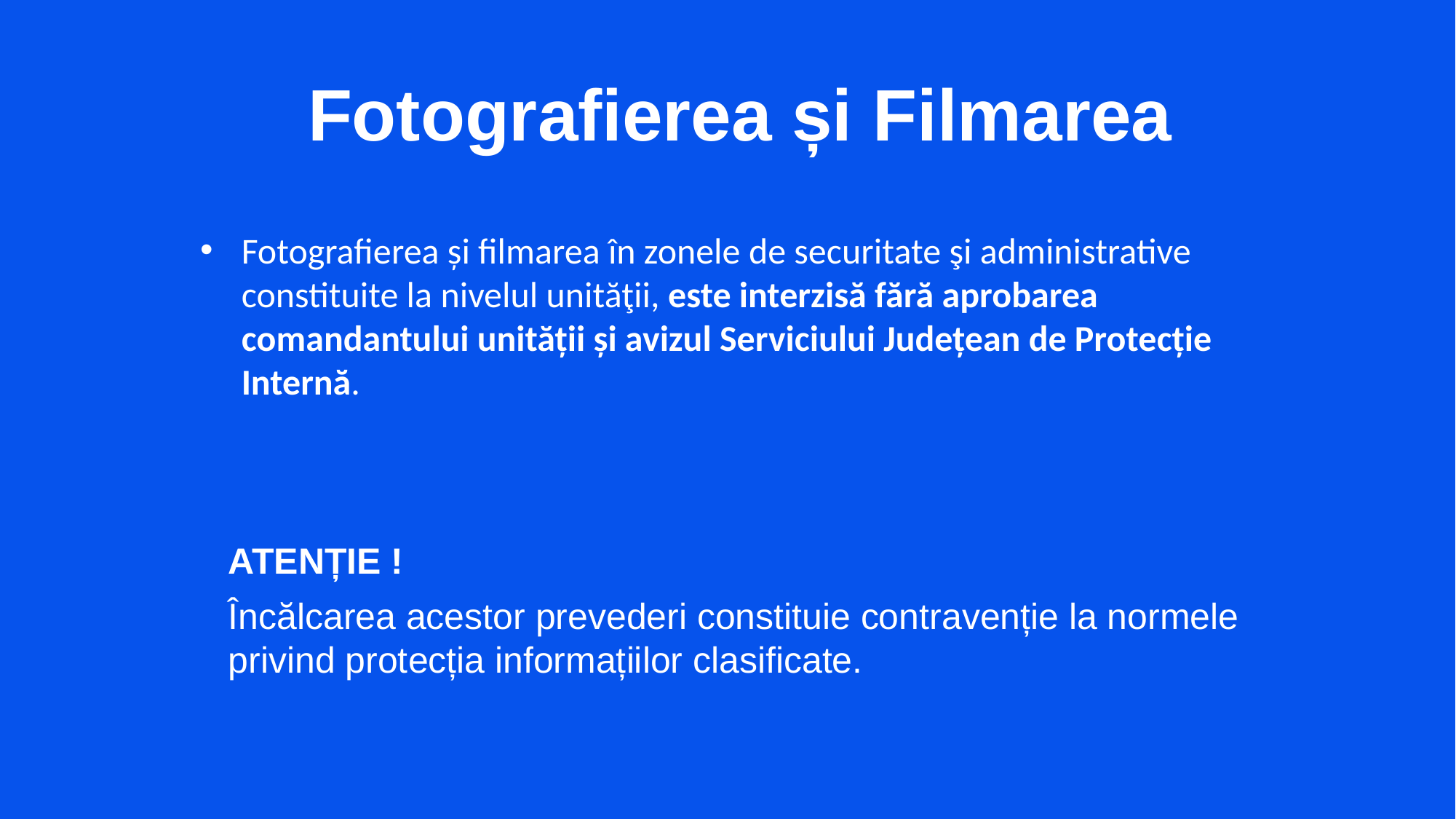

Fotografierea și Filmarea
Fotografierea și filmarea în zonele de securitate şi administrative constituite la nivelul unităţii, este interzisă fără aprobarea comandantului unității și avizul Serviciului Județean de Protecție Internă.
ATENȚIE !
Încălcarea acestor prevederi constituie contravenție la normele privind protecția informațiilor clasificate.